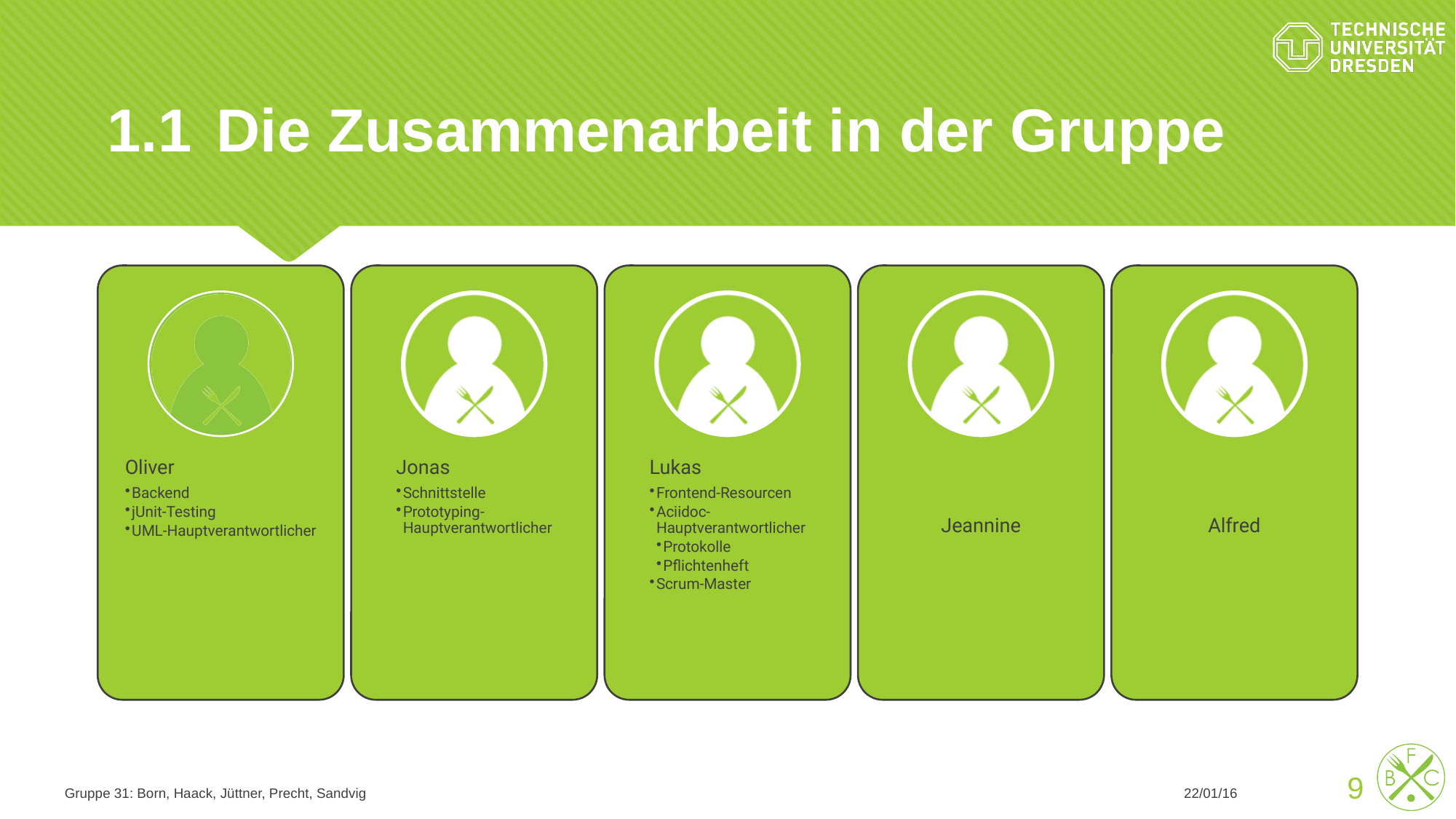

# 1.1	Die Zusammenarbeit in der Gruppe
Oliver
Backend
jUnit-Testing
UML-Hauptverantwortlicher
Jonas
Schnittstelle
Prototyping-Hauptverantwortlicher
Lukas
Frontend-Resourcen
Aciidoc-Hauptverantwortlicher
Protokolle
Pflichtenheft
Scrum-Master
Jeannine
Alfred
9
Gruppe 31: Born, Haack, Jüttner, Precht, Sandvig
22/01/16